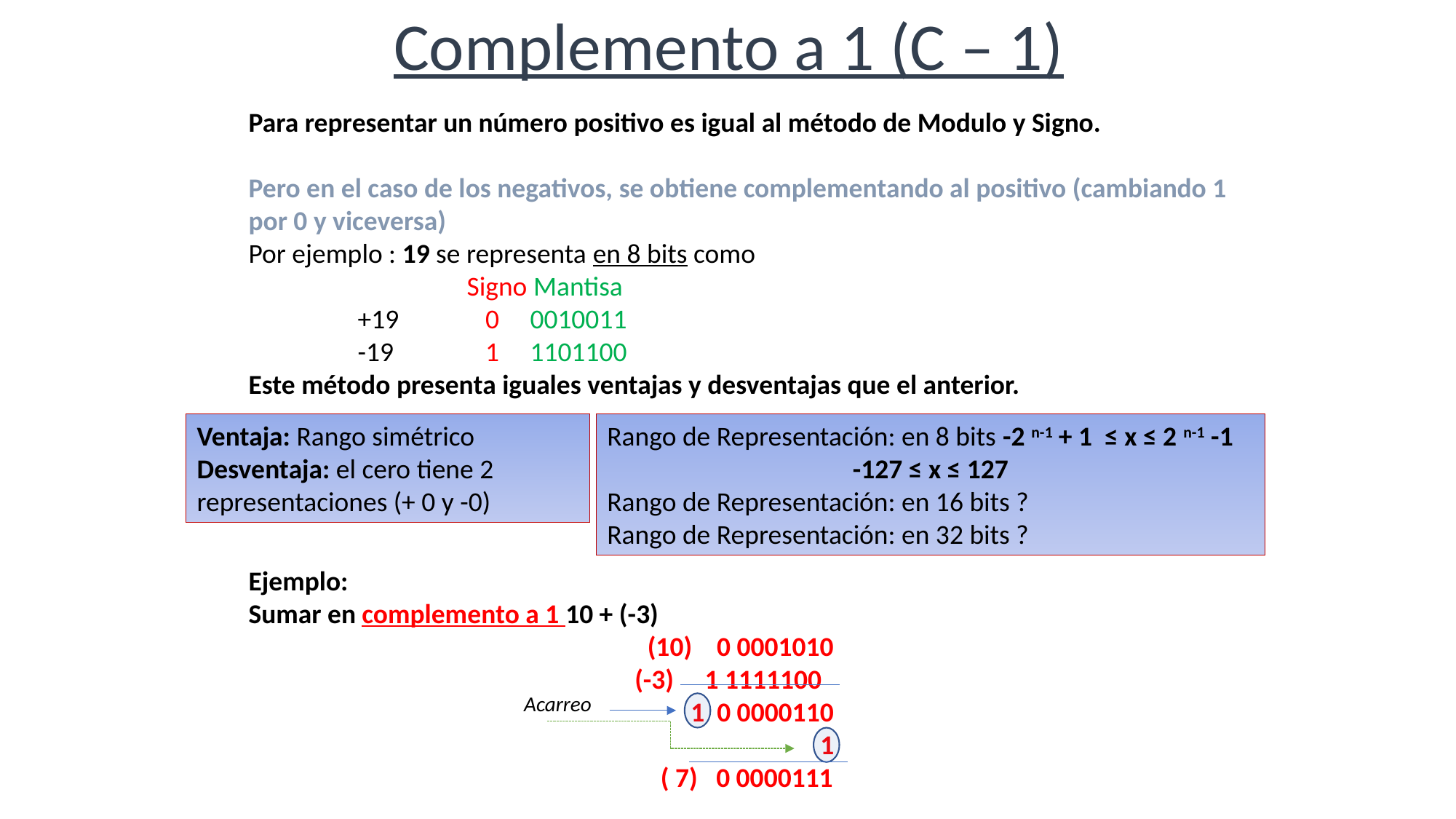

Complemento a 1 (C – 1)
Para representar un número positivo es igual al método de Modulo y Signo.

Pero en el caso de los negativos, se obtiene complementando al positivo (cambiando 1 por 0 y viceversa)
Por ejemplo : 19 se representa en 8 bits como
		Signo Mantisa
	+19   	   0     0010011
	-19	   1     1101100
Este método presenta iguales ventajas y desventajas que el anterior.

Ejemplo:
Sumar en complemento a 1 10 + (-3)
(10)    0 0001010
(-3)     1 1111100
       1  0 0000110
                            1
  ( 7)   0 0000111
Ventaja: Rango simétrico
Desventaja: el cero tiene 2 representaciones (+ 0 y -0)
Rango de Representación: en 8 bits -2 n-1 + 1  ≤ x ≤ 2 n-1 -1
-127 ≤ x ≤ 127
Rango de Representación: en 16 bits ?
Rango de Representación: en 32 bits ?
Acarreo